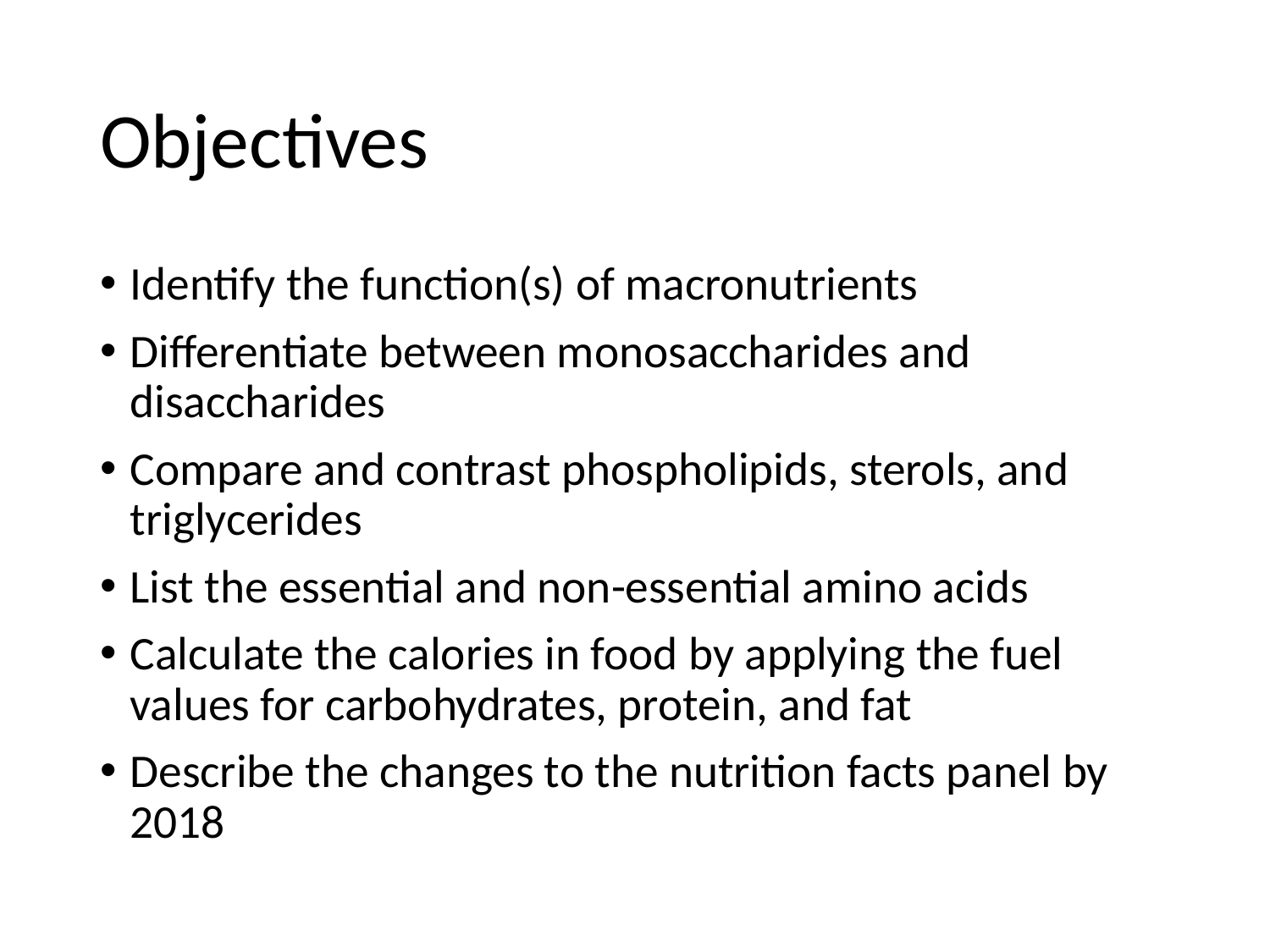

# Objectives
Identify the function(s) of macronutrients
Differentiate between monosaccharides and disaccharides
Compare and contrast phospholipids, sterols, and triglycerides
List the essential and non-essential amino acids
Calculate the calories in food by applying the fuel values for carbohydrates, protein, and fat
Describe the changes to the nutrition facts panel by 2018